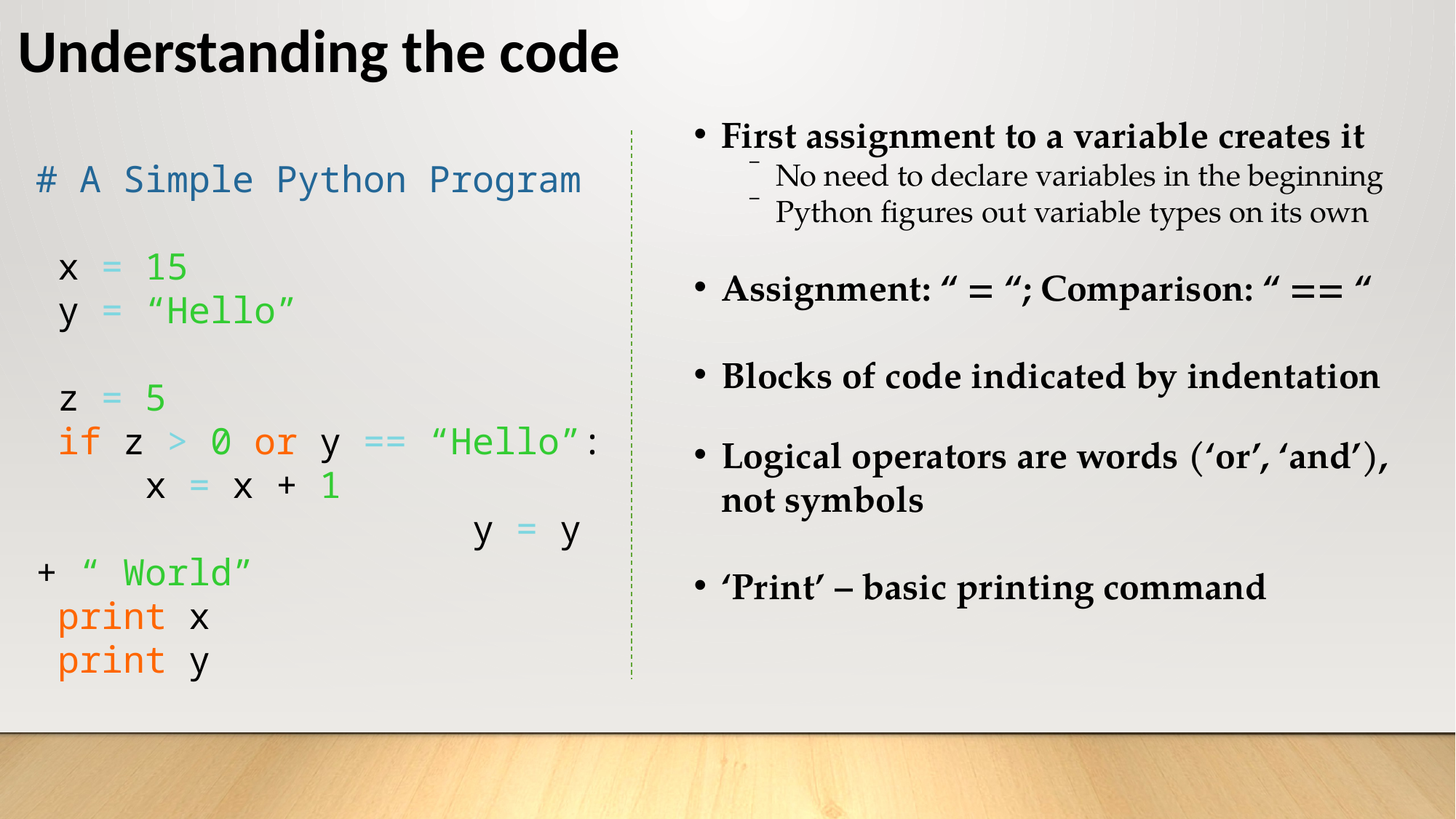

# Understanding the code
First assignment to a variable creates it
No need to declare variables in the beginning
Python figures out variable types on its own

Assignment: “ = “; Comparison: “ == “

Blocks of code indicated by indentation

Logical operators are words (‘or’, ‘and’), not symbols

‘Print’ – basic printing command

# A Simple Python Program

 x = 15
 y = “Hello”
 z = 5
 if z > 0 or y == “Hello”:
 	x = x + 1						   	y = y + “ World”
 print x
 print y